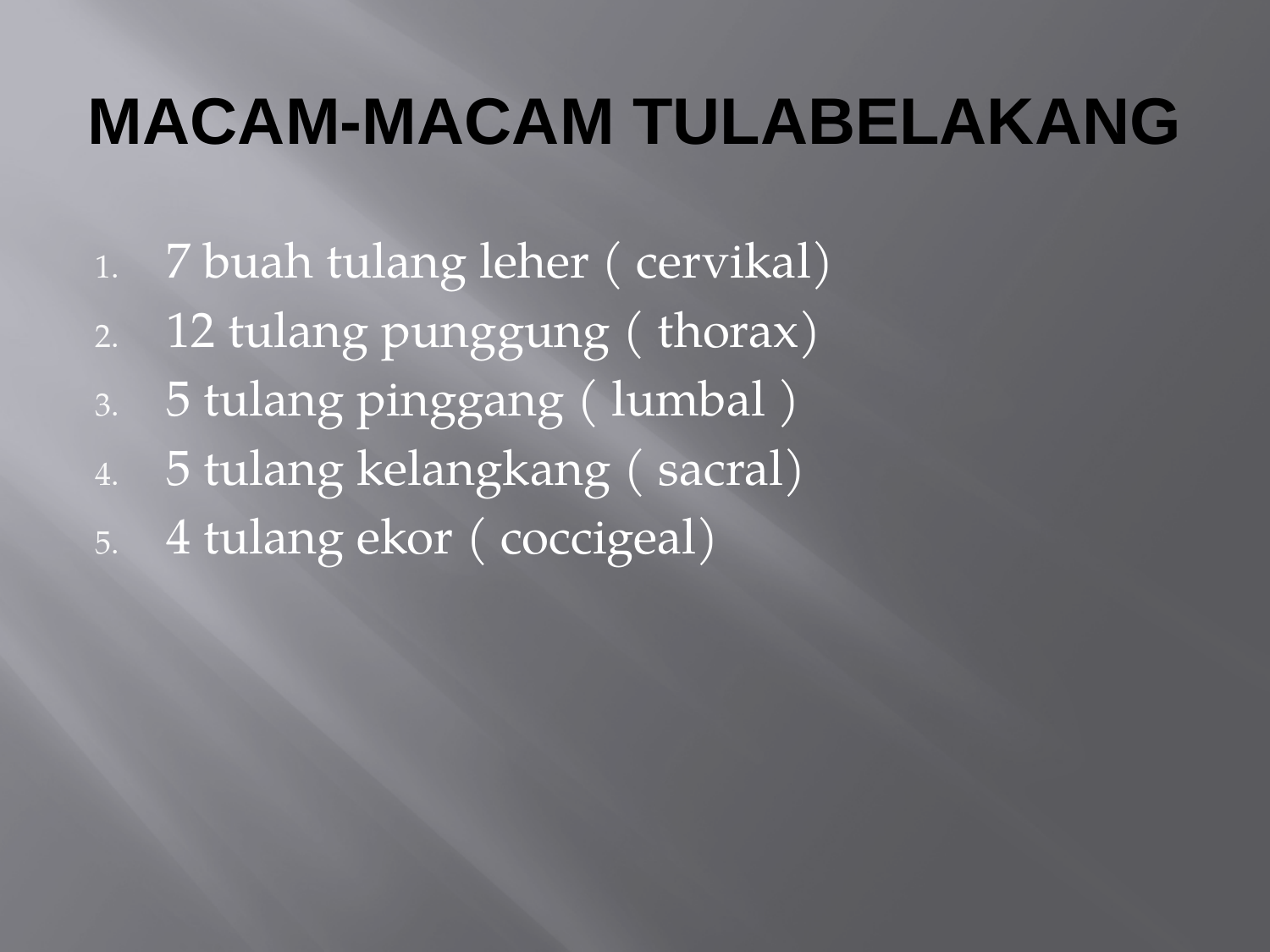

# MACAM-MACAM TULABELAKANG
7 buah tulang leher ( cervikal)
12 tulang punggung ( thorax)
5 tulang pinggang ( lumbal )
5 tulang kelangkang ( sacral)
4 tulang ekor ( coccigeal)